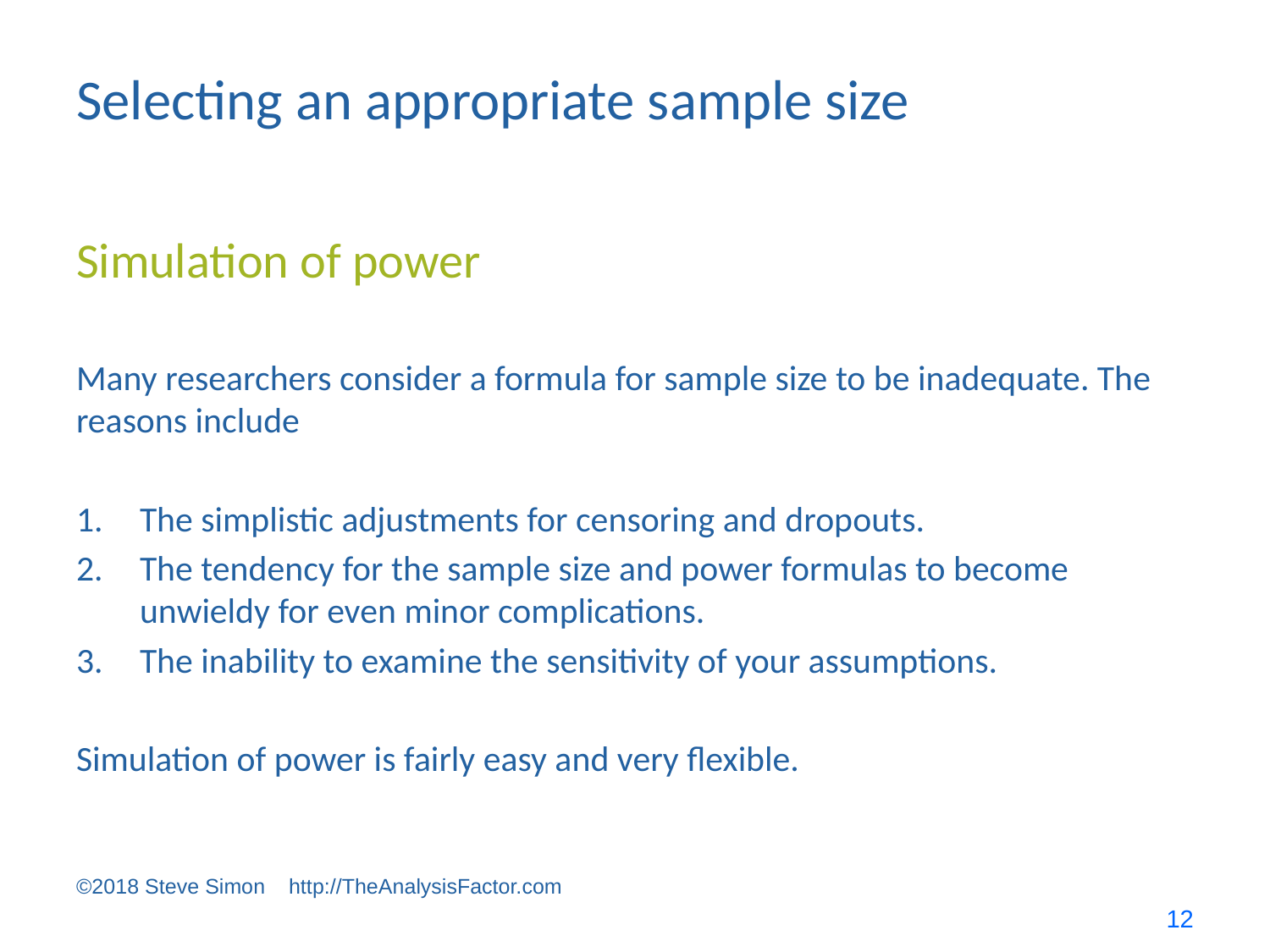

# Selecting an appropriate sample size
Simulation of power
Many researchers consider a formula for sample size to be inadequate. The reasons include

The simplistic adjustments for censoring and dropouts.
The tendency for the sample size and power formulas to become unwieldy for even minor complications.
The inability to examine the sensitivity of your assumptions.

Simulation of power is fairly easy and very flexible.
©2018 Steve Simon    http://TheAnalysisFactor.com

12